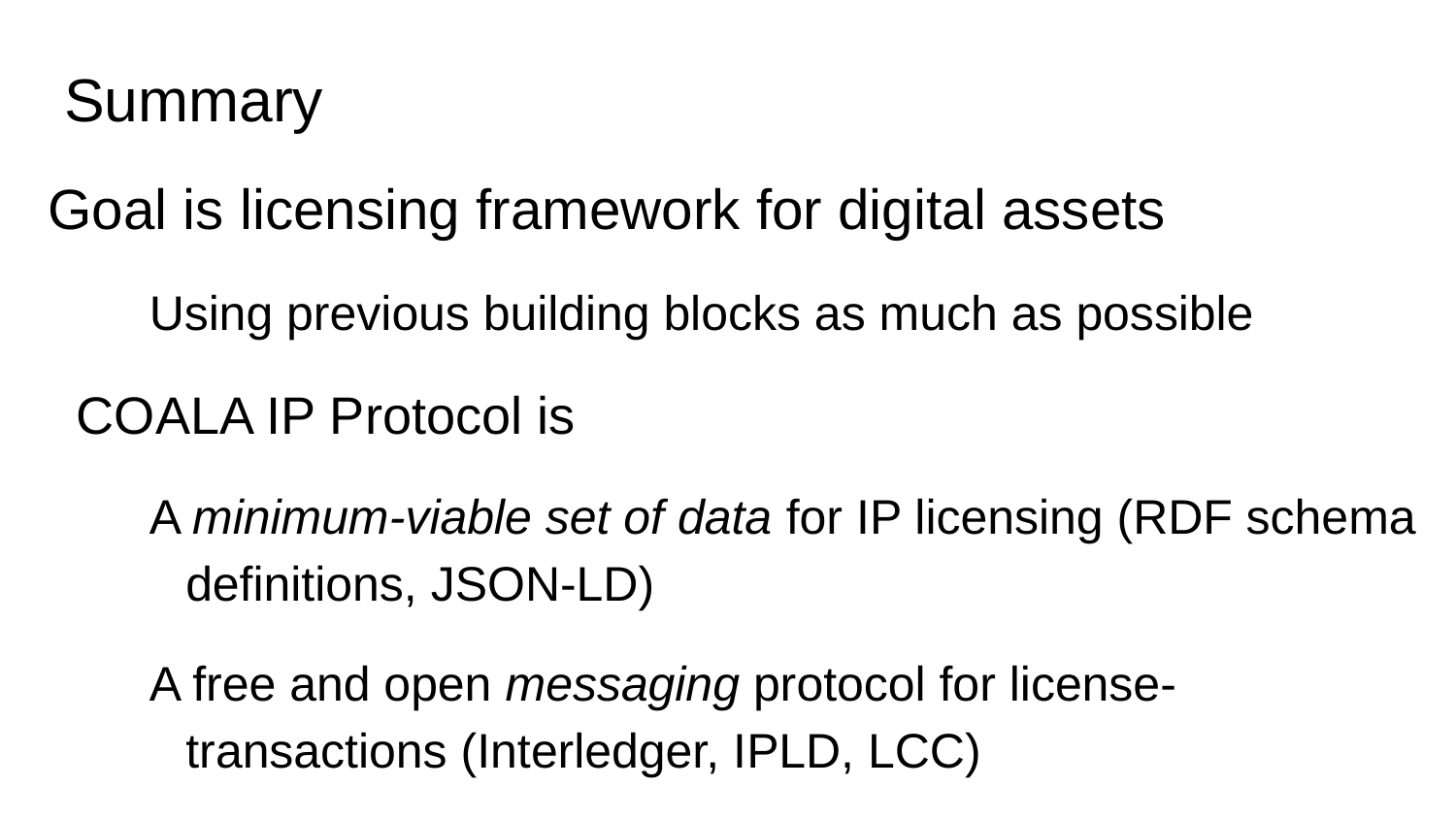

# Summary
Goal is licensing framework for digital assets
Using previous building blocks as much as possible
COALA IP Protocol is
A minimum-viable set of data for IP licensing (RDF schema definitions, JSON-LD)
A free and open messaging protocol for license-transactions (Interledger, IPLD, LCC)
A community is defining, refining and deploying it
Into Ethereum, IPFS, IPDB (public BigchainDB)  networks